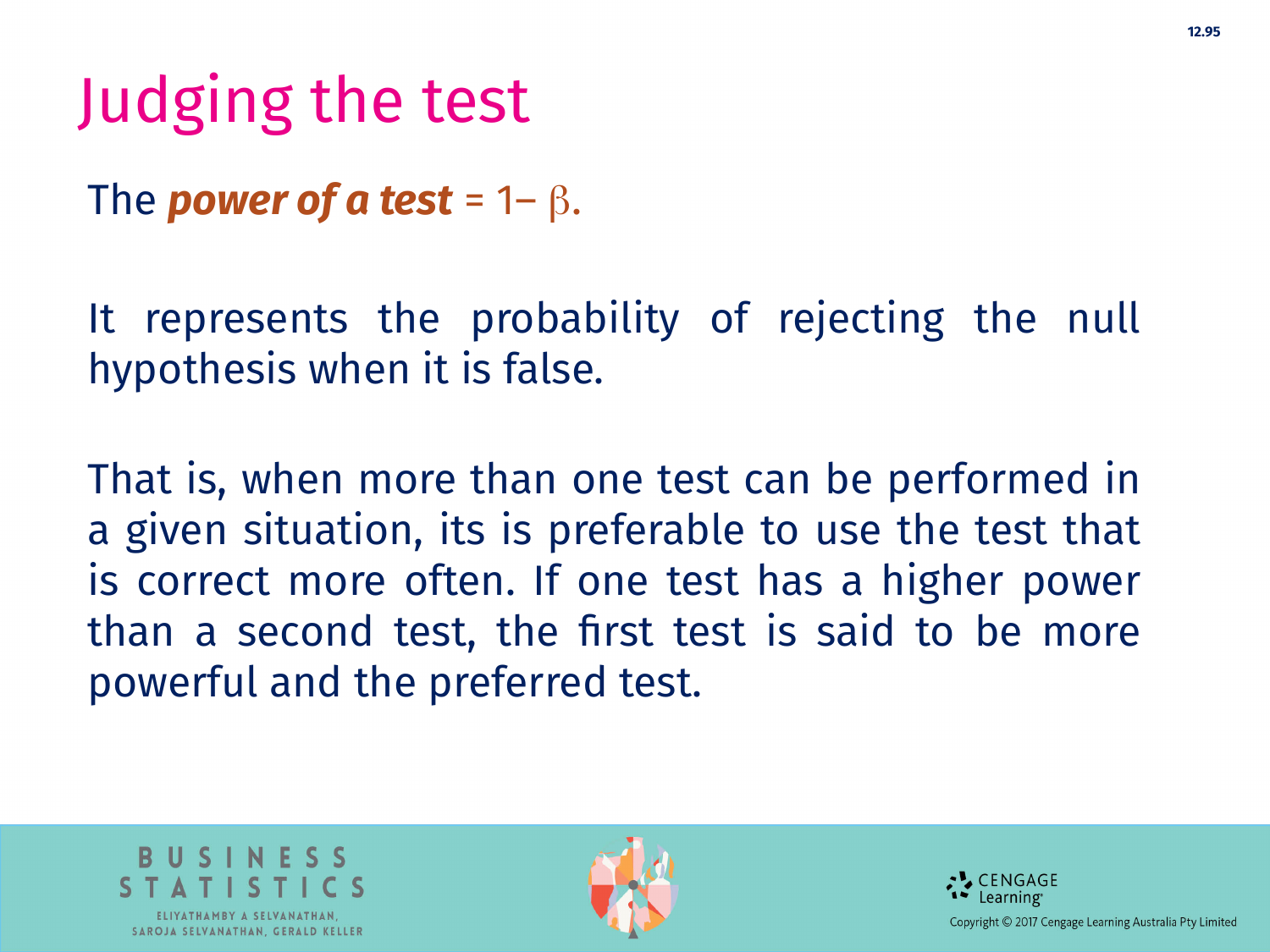

12.95
# Judging the test
The power of a test = 1– β.

It represents the probability of rejecting the null hypothesis when it is false.
That is, when more than one test can be performed in a given situation, its is preferable to use the test that is correct more often. If one test has a higher power than a second test, the first test is said to be more powerful and the preferred test.